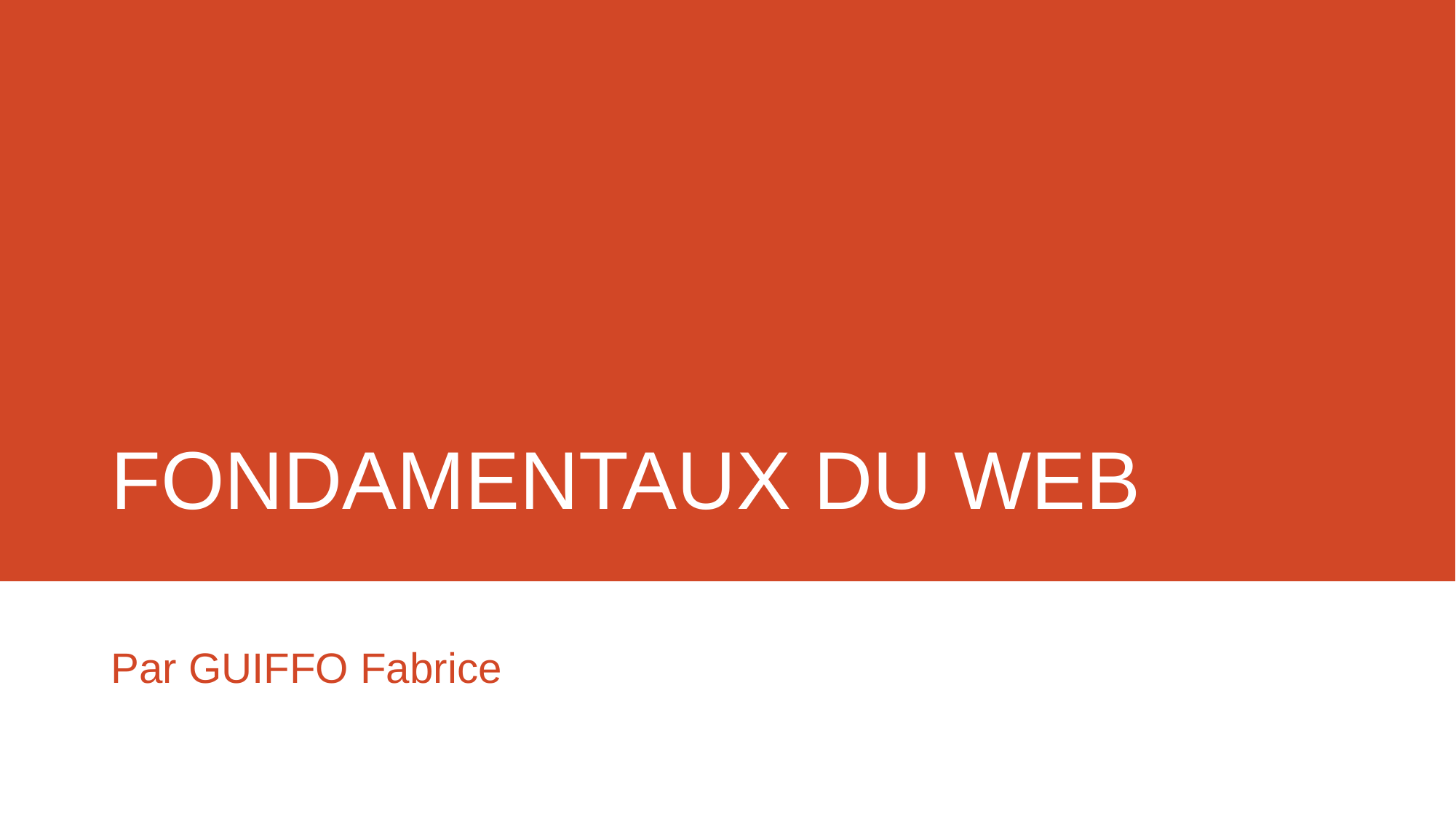

# FONDAMENTAUX DU WEB
Par GUIFFO Fabrice